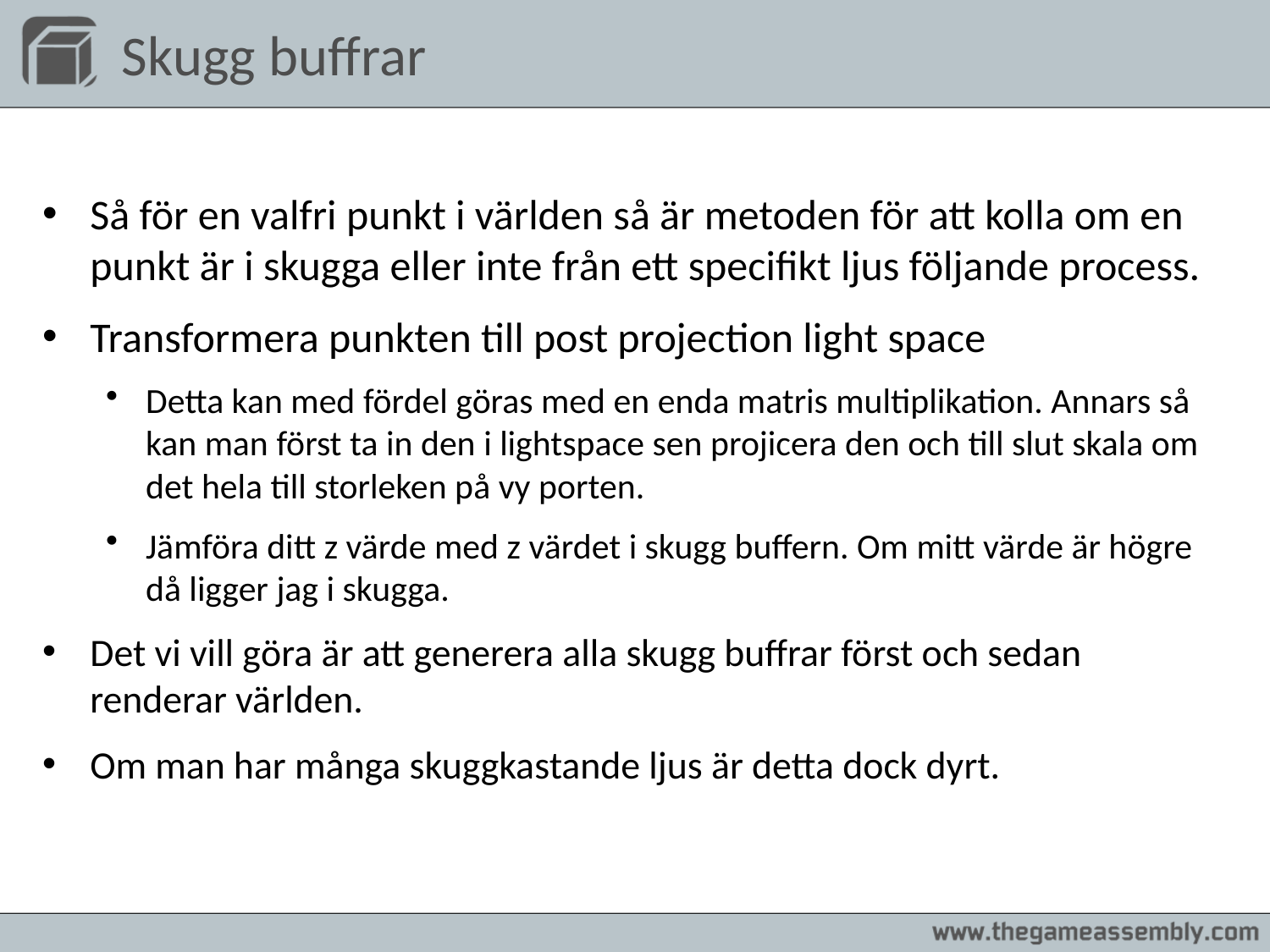

# Skugg buffrar

Så för en valfri punkt i världen så är metoden för att kolla om en punkt är i skugga eller inte från ett specifikt ljus följande process.
Transformera punkten till post projection light space
Detta kan med fördel göras med en enda matris multiplikation. Annars så kan man först ta in den i lightspace sen projicera den och till slut skala om det hela till storleken på vy porten.
Jämföra ditt z värde med z värdet i skugg buffern. Om mitt värde är högre då ligger jag i skugga.
Det vi vill göra är att generera alla skugg buffrar först och sedan renderar världen.
Om man har många skuggkastande ljus är detta dock dyrt.